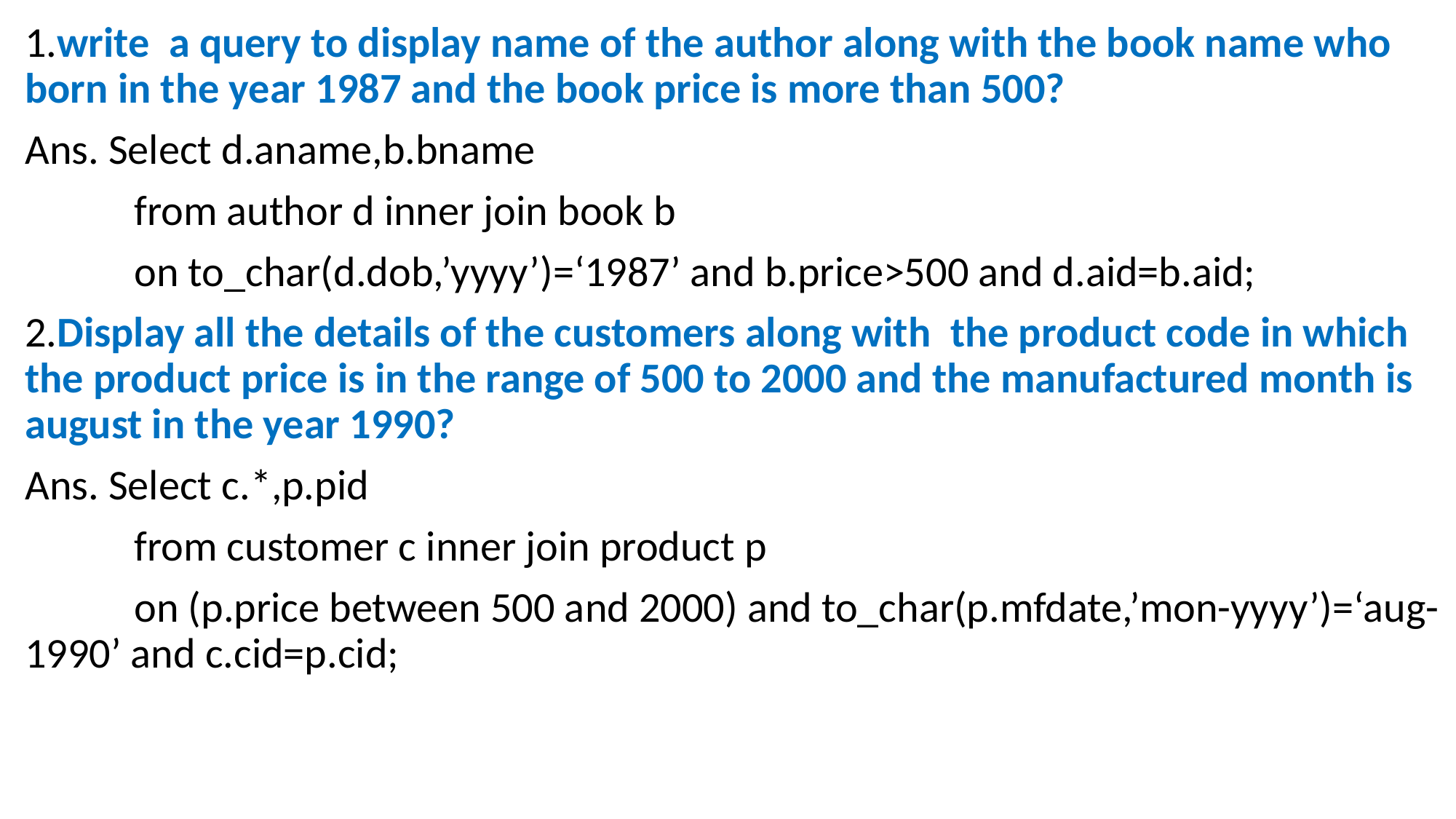

1.write  a query to display name of the author along with the book name who born in the year 1987 and the book price is more than 500?
Ans. Select d.aname,b.bname
	from author d inner join book b
	on to_char(d.dob,’yyyy’)=‘1987’ and b.price>500 and d.aid=b.aid;
2.Display all the details of the customers along with  the product code in which the product price is in the range of 500 to 2000 and the manufactured month is august in the year 1990?
Ans. Select c.*,p.pid
	from customer c inner join product p
	on (p.price between 500 and 2000) and to_char(p.mfdate,’mon-yyyy’)=‘aug-1990’ and c.cid=p.cid;